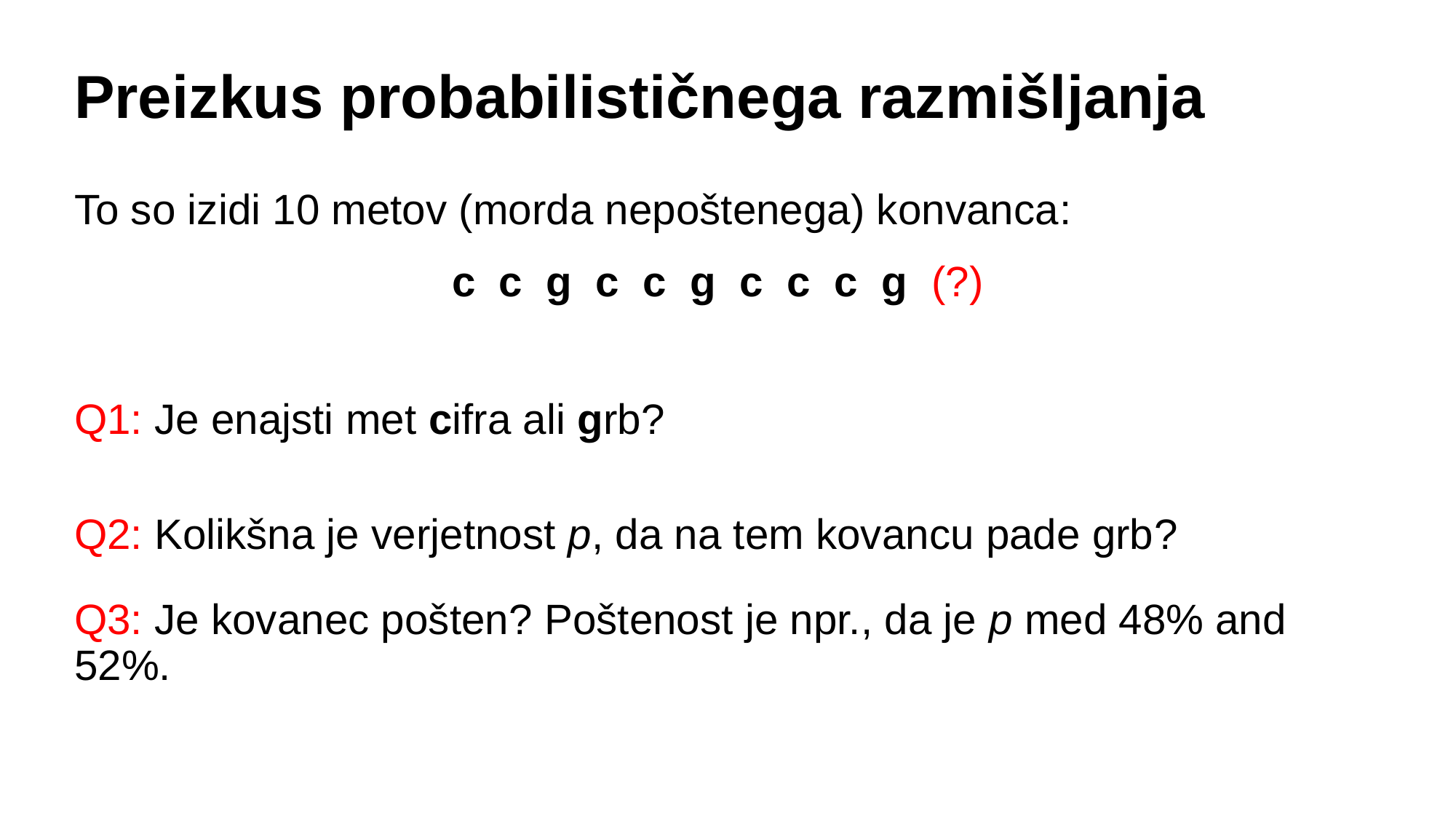

# Preizkus probabilističnega razmišljanja

To so izidi 10 metov (morda nepoštenega) konvanca:
c  c  g  c  c  g  c  c  c  g  (?)

Q1: Je enajsti met cifra ali grb?
Q2: Kolikšna je verjetnost p, da na tem kovancu pade grb?
Q3: Je kovanec pošten? Poštenost je npr., da je p med 48% and 52%.